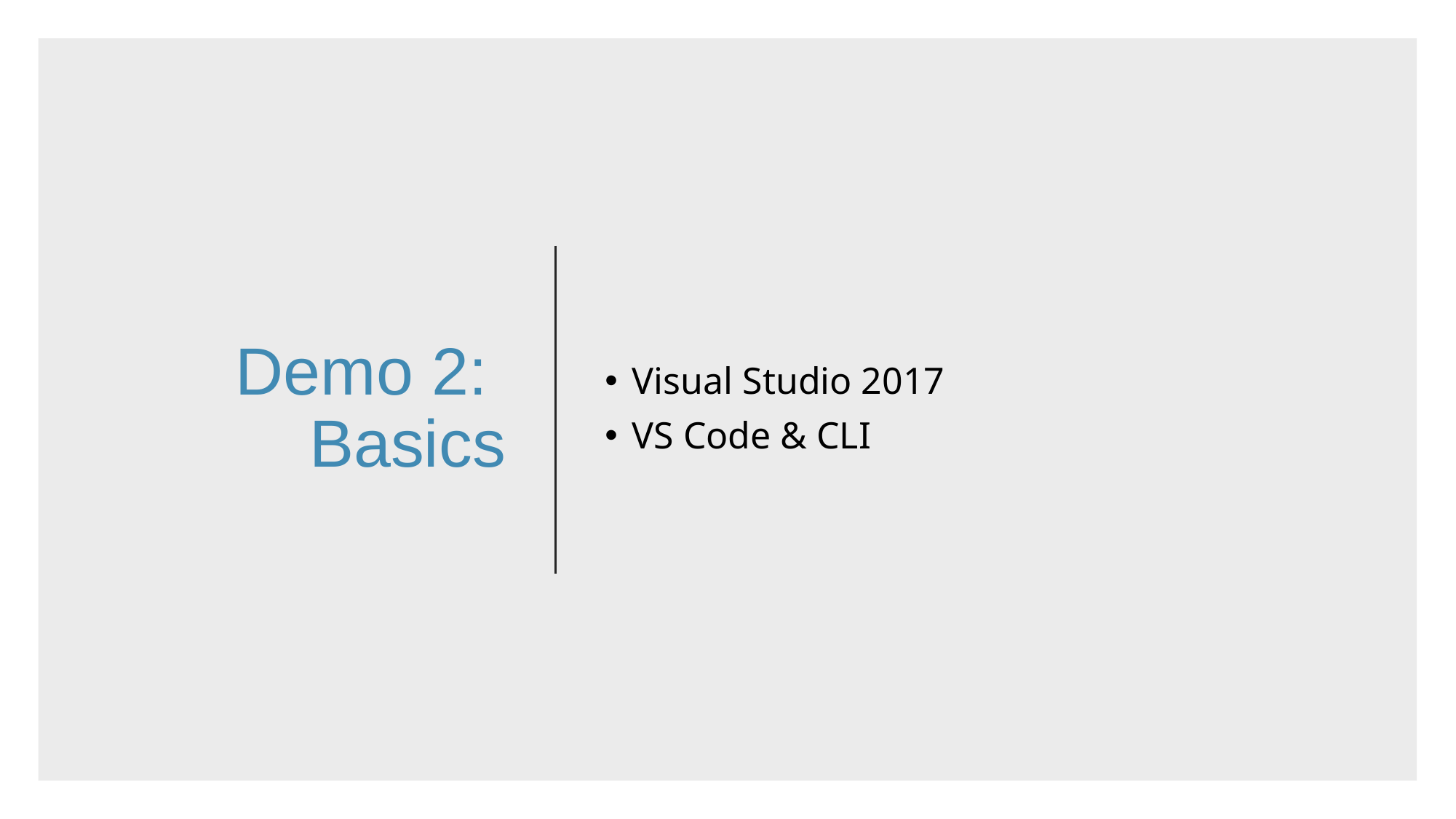

# Demo 2: Basics
Visual Studio 2017
VS Code & CLI